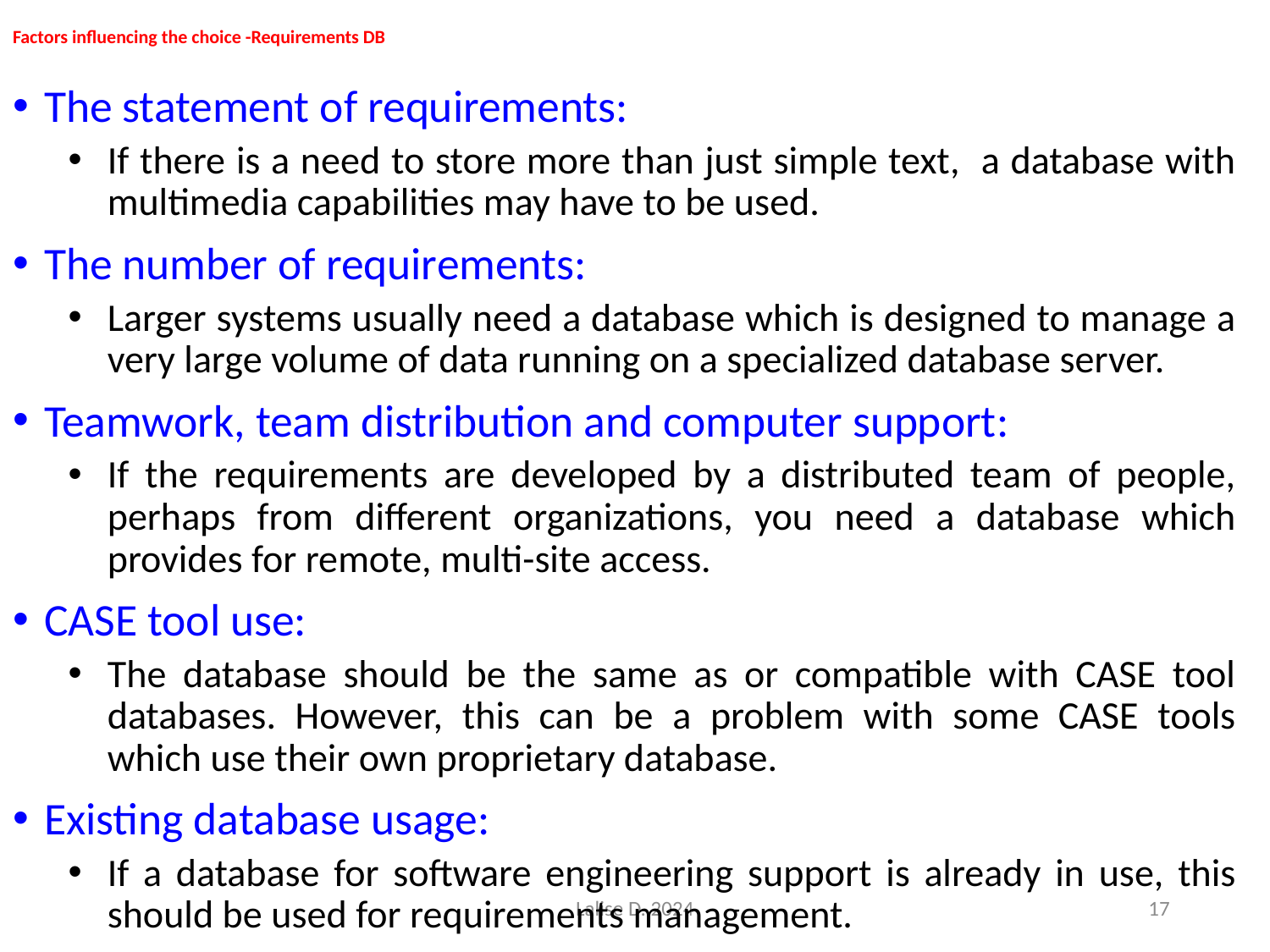

# Factors influencing the choice -Requirements DB
The statement of requirements:
If there is a need to store more than just simple text,  a database with multimedia capabilities may have to be used.
The number of requirements:
Larger systems usually need a database which is designed to manage a very large volume of data running on a specialized database server.
Teamwork, team distribution and computer support:
If the requirements are developed by a distributed team of people, perhaps from different organizations, you need a database which provides for remote, multi-site access.
CASE tool use:
The database should be the same as or compatible with CASE tool databases. However, this can be a problem with some CASE tools which use their own proprietary database.
Existing database usage:
If a database for software engineering support is already in use, this should be used for requirements management.
Lalise D. 2024
17